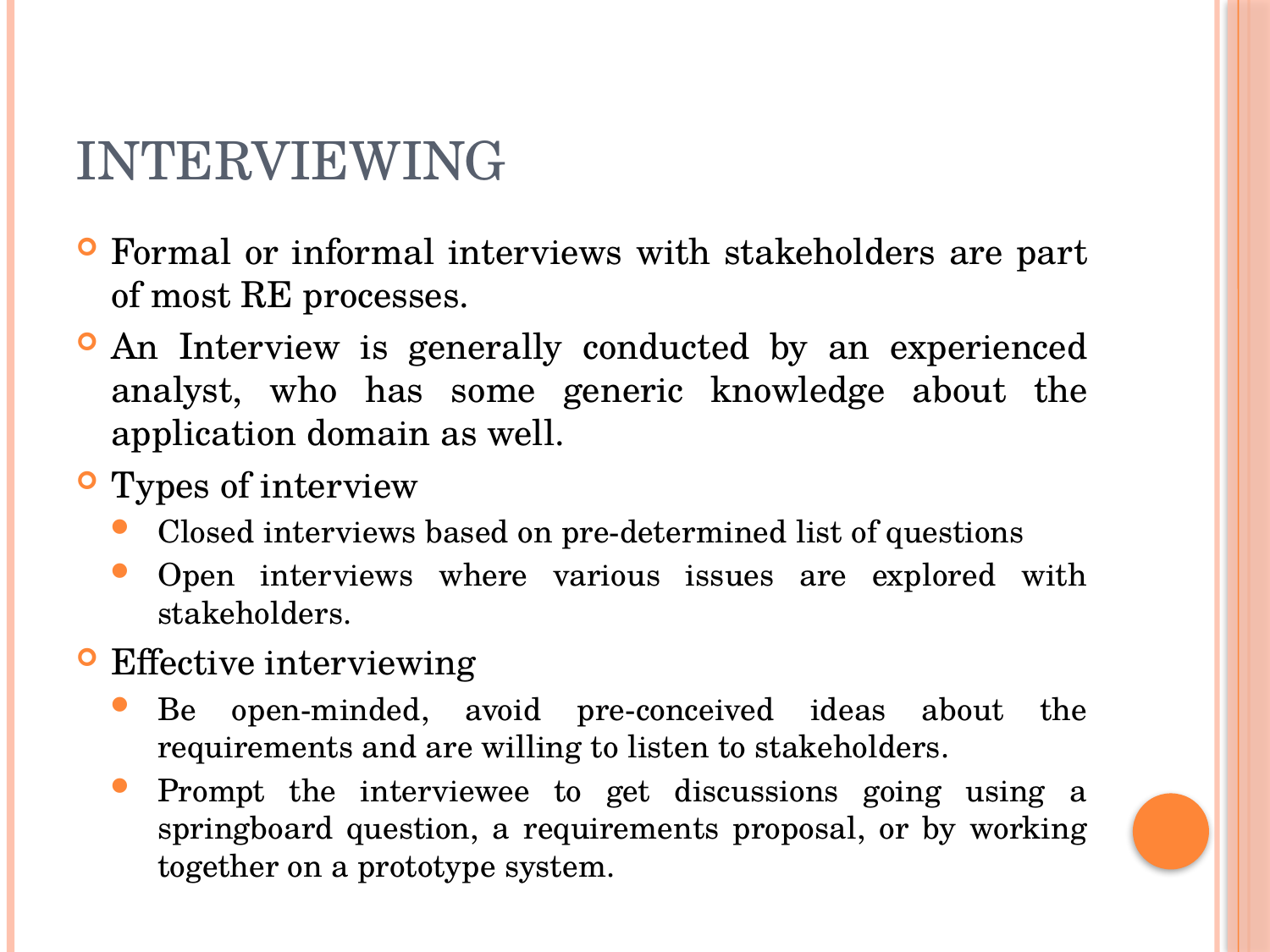

# Interviewing
Formal or informal interviews with stakeholders are part of most RE processes.
An Interview is generally conducted by an experienced analyst, who has some generic knowledge about the application domain as well.
Types of interview
Closed interviews based on pre-determined list of questions
Open interviews where various issues are explored with stakeholders.
Effective interviewing
Be open-minded, avoid pre-conceived ideas about the requirements and are willing to listen to stakeholders.
Prompt the interviewee to get discussions going using a springboard question, a requirements proposal, or by working together on a prototype system.